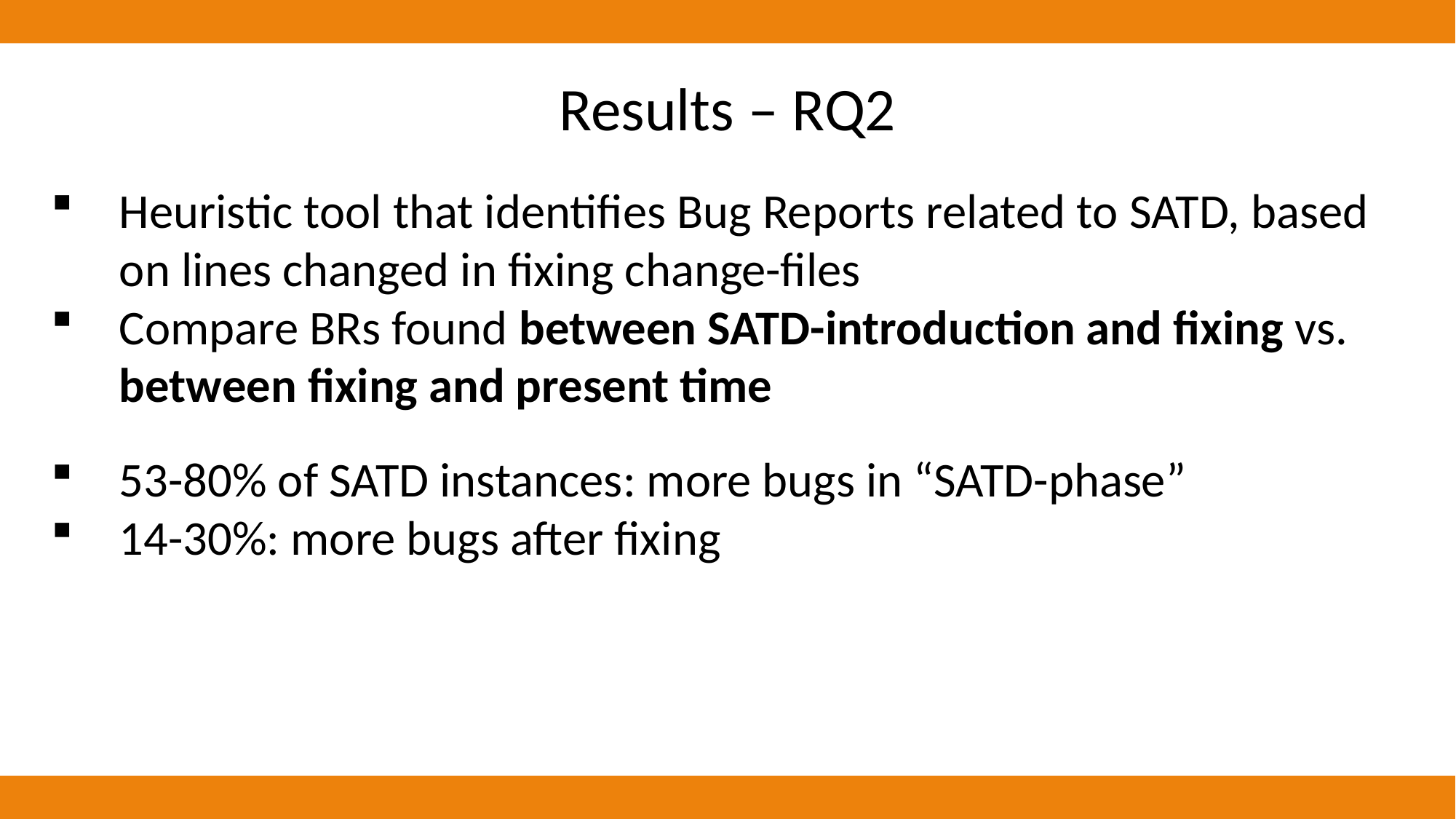

Results – RQ2
Heuristic tool that identifies Bug Reports related to SATD, based on lines changed in fixing change-files
Compare BRs found between SATD-introduction and fixing vs. between fixing and present time
53-80% of SATD instances: more bugs in “SATD-phase”
14-30%: more bugs after fixing